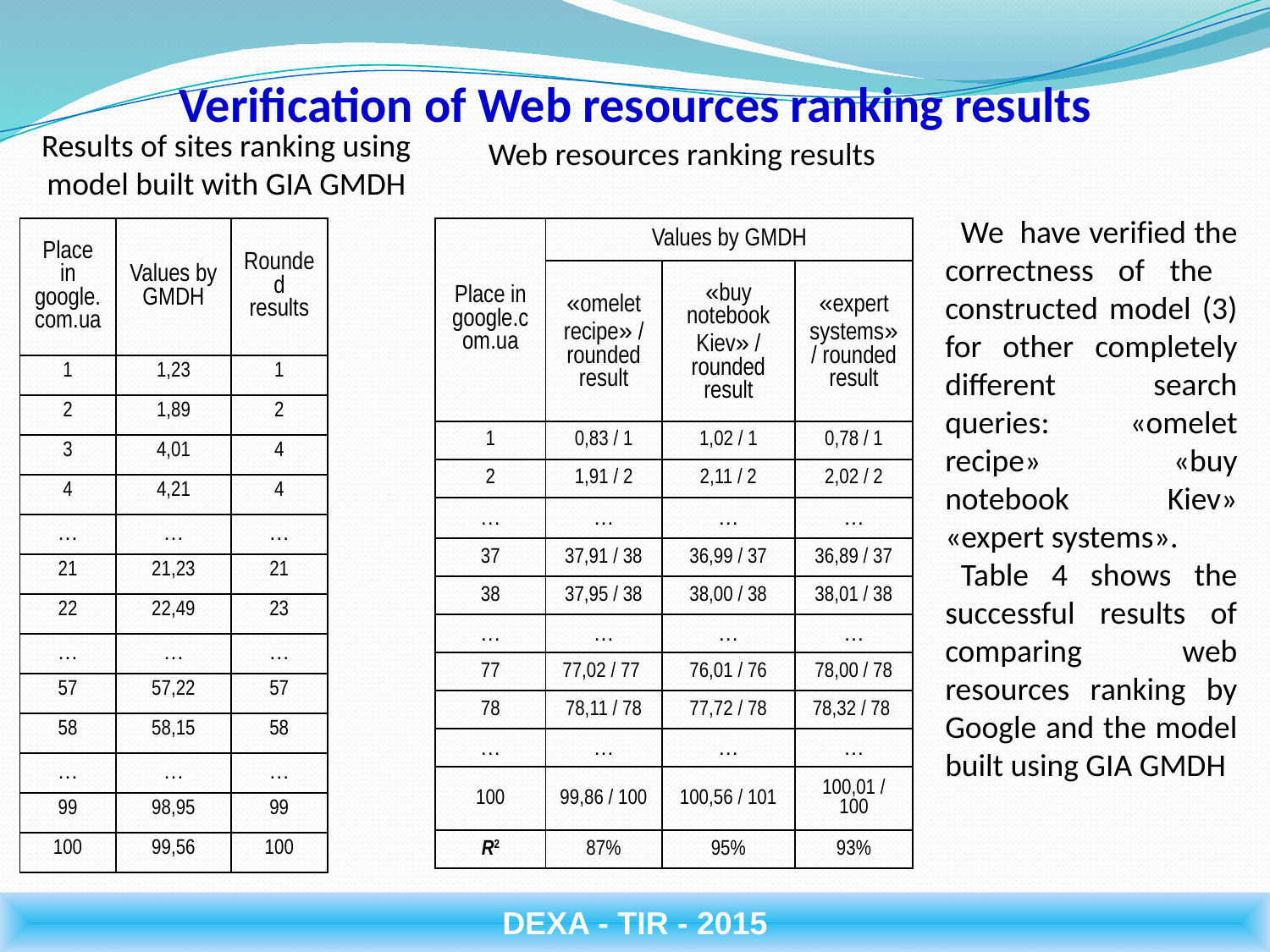

Verification of Web resources ranking results
 Results of sites ranking using
model built with GIA GMDH
 Web resources ranking results
We  have verified the correctness of the  constructed model (3) for other completely different search queries: «omelet recipe» «buy notebook Kiev» «expert systems».
Table 4 shows the successful results of comparing web resources ranking by Google and the model built using GIA GMDH
| Place in google.com.ua | Values by GMDH | Rounded results |
| --- | --- | --- |
| 1 | 1,23 | 1 |
| 2 | 1,89 | 2 |
| 3 | 4,01 | 4 |
| 4 | 4,21 | 4 |
| … | … | … |
| 21 | 21,23 | 21 |
| 22 | 22,49 | 23 |
| … | … | … |
| 57 | 57,22 | 57 |
| 58 | 58,15 | 58 |
| … | … | … |
| 99 | 98,95 | 99 |
| 100 | 99,56 | 100 |
| Place in google.com.ua | Values by GMDH |  |  |
| --- | --- | --- | --- |
|  | «omelet recipe» / rounded result | «buy notebook Kiev» / rounded result | «expert systems» / rounded result |
| 1 | 0,83 / 1 | 1,02 / 1 | 0,78 / 1 |
| 2 | 1,91 / 2 | 2,11 / 2 | 2,02 / 2 |
| … | … | … | … |
| 37 | 37,91 / 38 | 36,99 / 37 | 36,89 / 37 |
| 38 | 37,95 / 38 | 38,00 / 38 | 38,01 / 38 |
| … | … | … | … |
| 77 | 77,02 / 77 | 76,01 / 76 | 78,00 / 78 |
| 78 | 78,11 / 78 | 77,72 / 78 | 78,32 / 78 |
| … | … | … | … |
| 100 | 99,86 / 100 | 100,56 / 101 | 100,01 / 100 |
| R2 | 87% | 95% | 93% |
DEXA - TIR - 2015